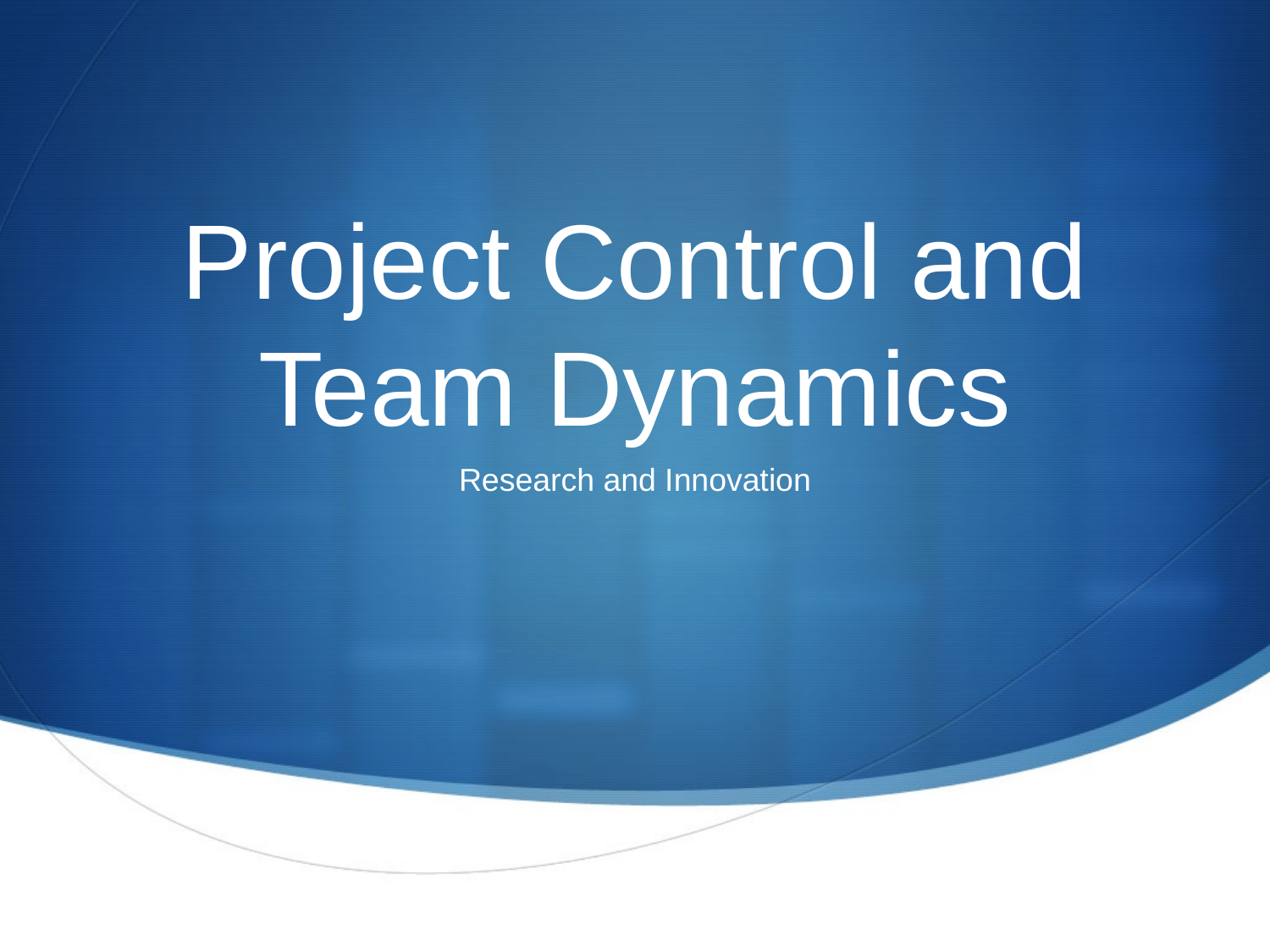

# Project Control and Team Dynamics
Research and Innovation
1